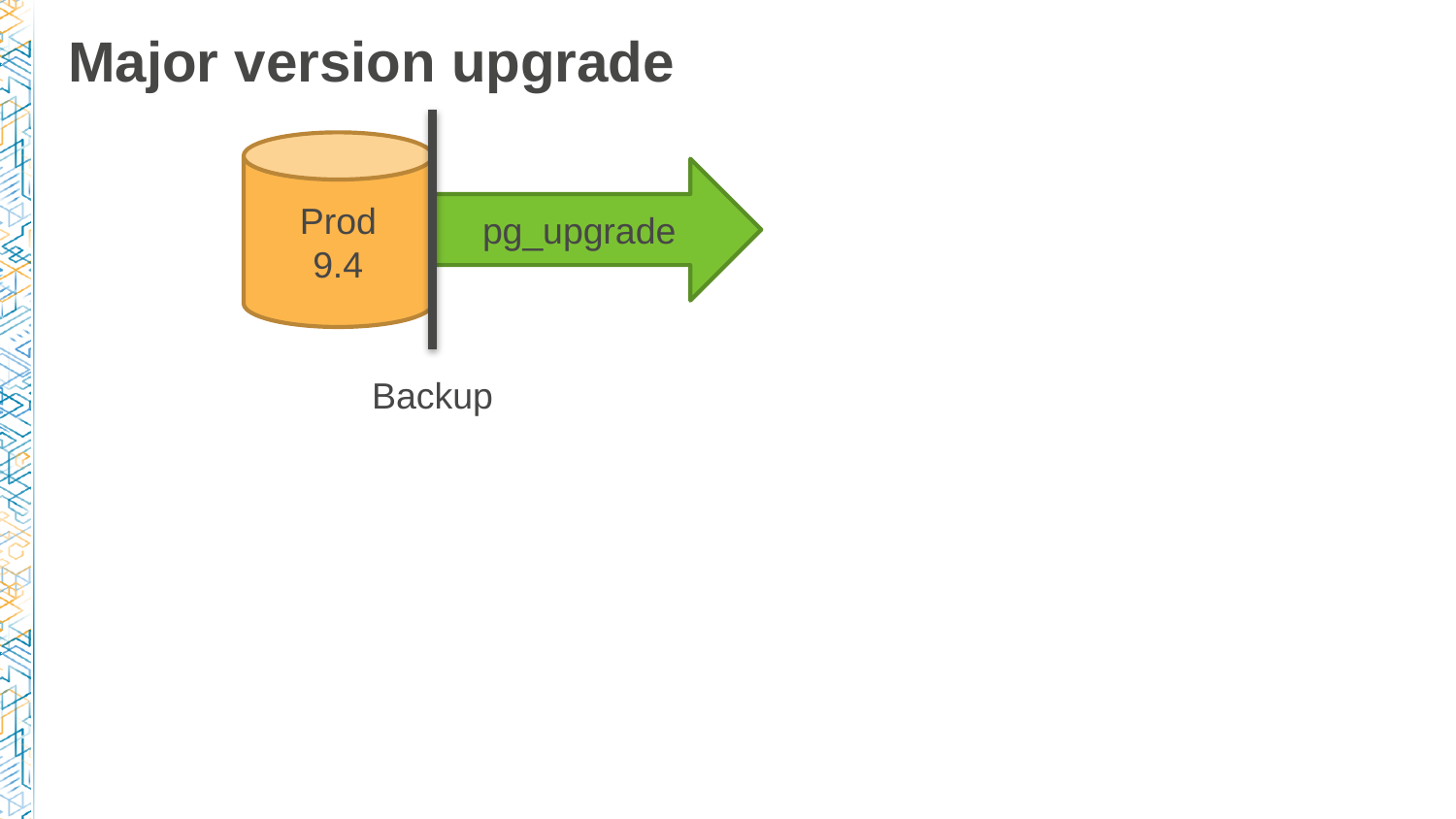

# Major version upgrade
Prod
9.4
pg_upgrade

Backup